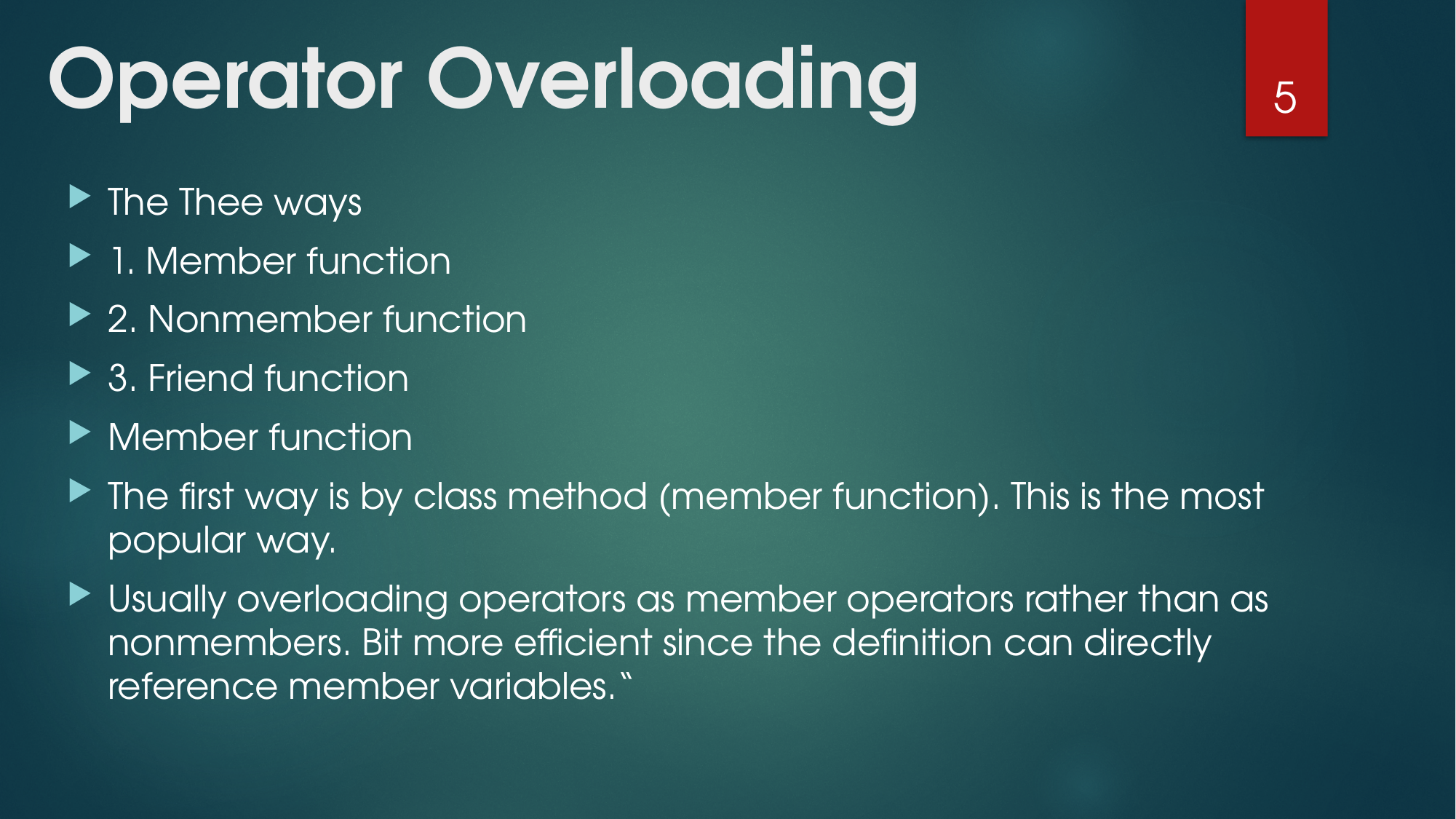

# Operator Overloading
5
The Thee ways
1. Member function
2. Nonmember function
3. Friend function
Member function
The first way is by class method (member function). This is the most popular way.
Usually overloading operators as member operators rather than as nonmembers. Bit more efficient since the definition can directly reference member variables.“